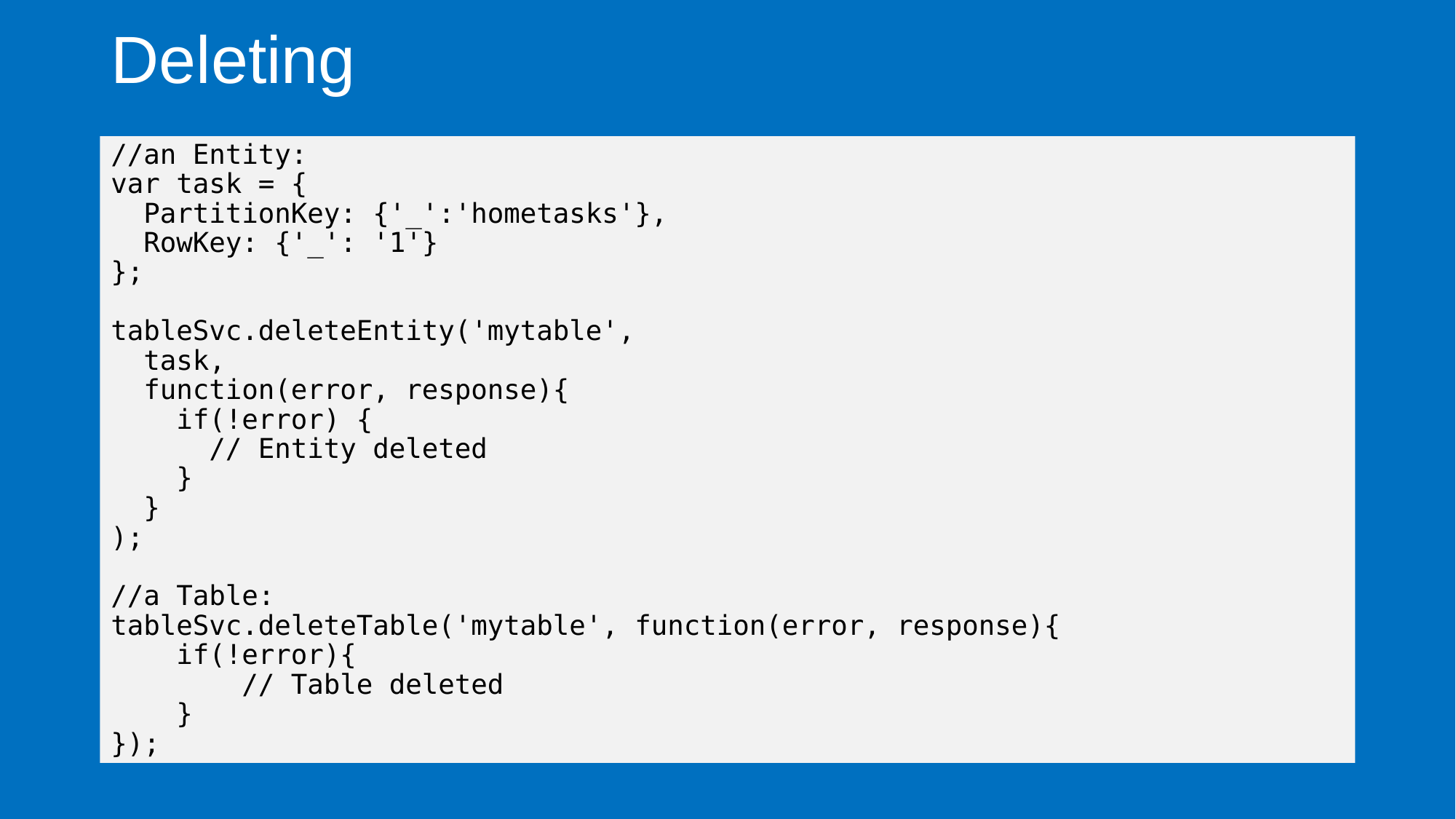

# Deleting
//an Entity:
var task = {
  PartitionKey: {'_':'hometasks'},
  RowKey: {'_': '1'}
};

tableSvc.deleteEntity('mytable',
  task,
  function(error, response){
    if(!error) {
      // Entity deleted
    }
  }
);

//a Table:
tableSvc.deleteTable('mytable', function(error, response){
    if(!error){
        // Table deleted
    }
});